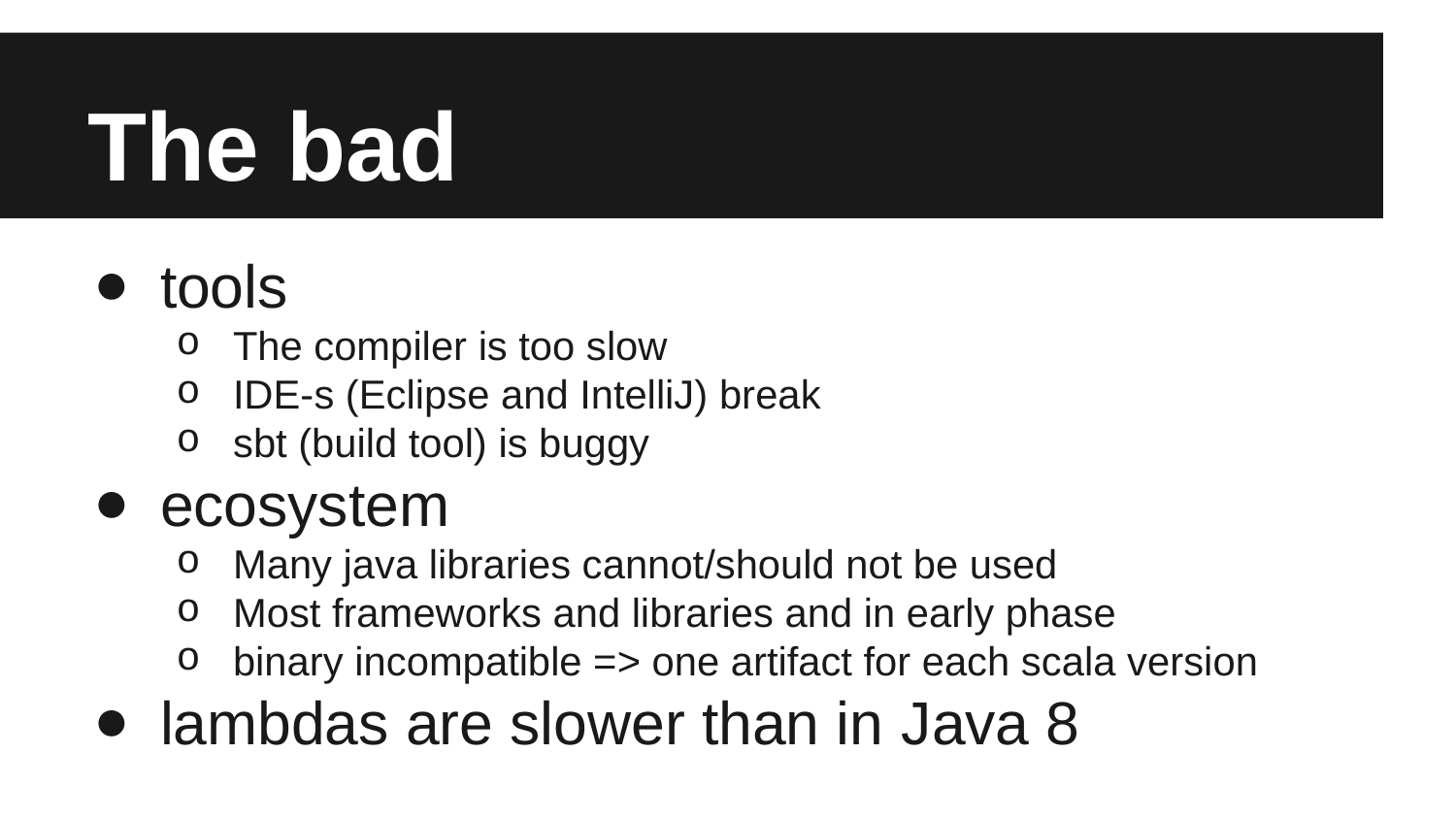

# The bad
tools
The compiler is too slow
IDE-s (Eclipse and IntelliJ) break
sbt (build tool) is buggy
ecosystem
Many java libraries cannot/should not be used
Most frameworks and libraries and in early phase
binary incompatible => one artifact for each scala version
lambdas are slower than in Java 8